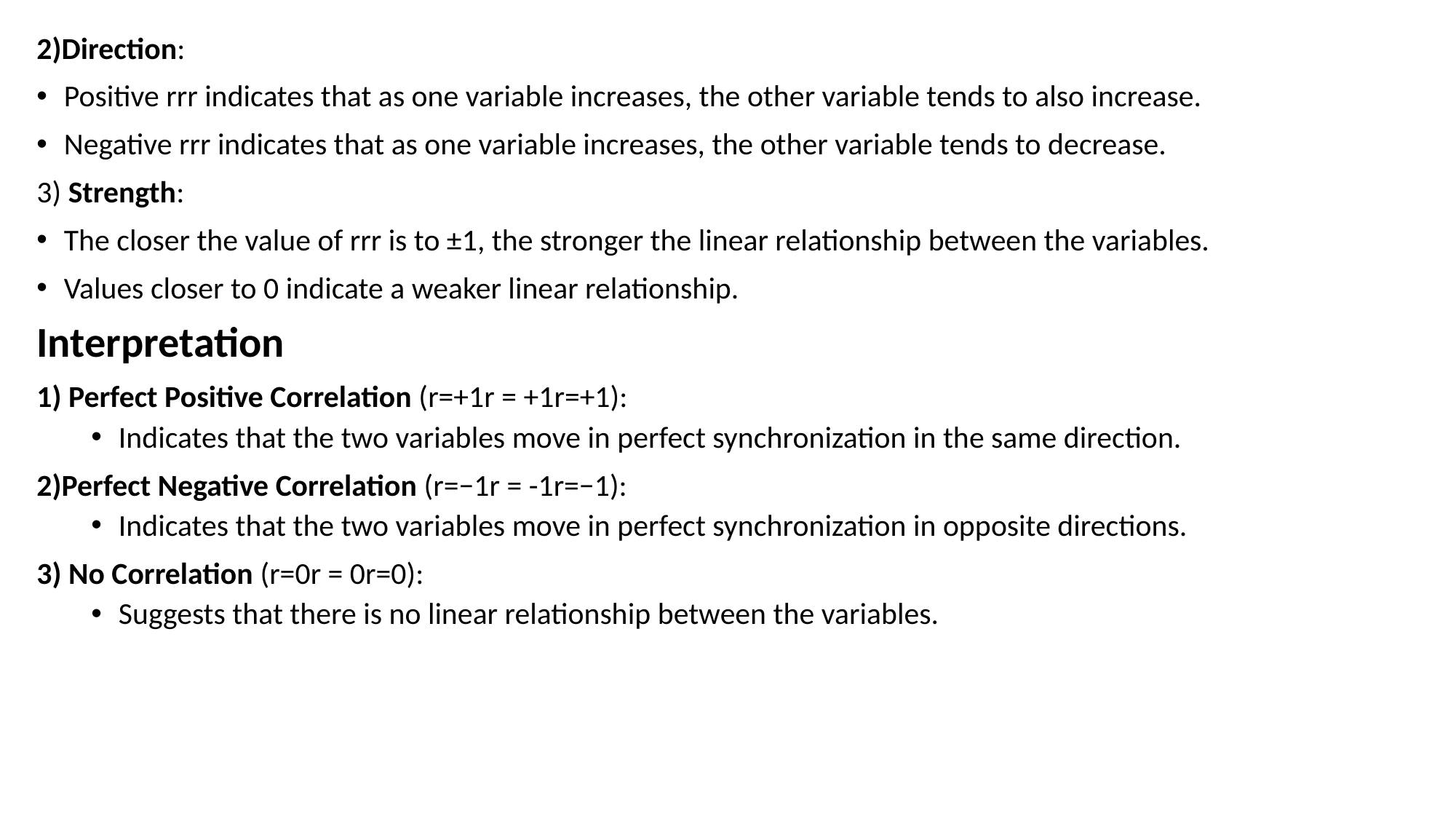

2)Direction:
Positive rrr indicates that as one variable increases, the other variable tends to also increase.
Negative rrr indicates that as one variable increases, the other variable tends to decrease.
3) Strength:
The closer the value of rrr is to ±1, the stronger the linear relationship between the variables.
Values closer to 0 indicate a weaker linear relationship.
Interpretation
1) Perfect Positive Correlation (r=+1r = +1r=+1):
Indicates that the two variables move in perfect synchronization in the same direction.
2)Perfect Negative Correlation (r=−1r = -1r=−1):
Indicates that the two variables move in perfect synchronization in opposite directions.
3) No Correlation (r=0r = 0r=0):
Suggests that there is no linear relationship between the variables.